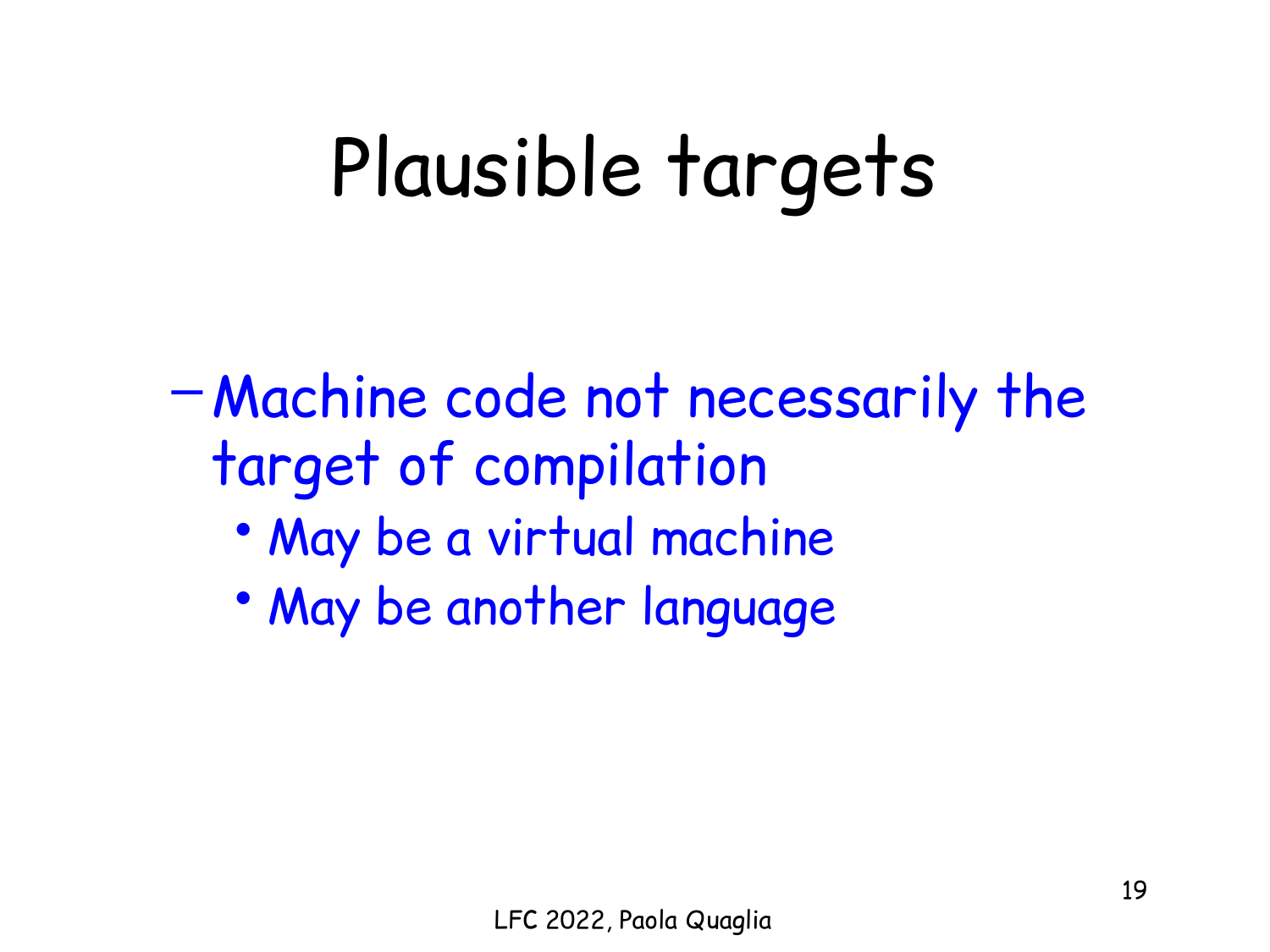

# Plausible targets

Machine code not necessarily the target of compilation
May be a virtual machine
May be another language

LFC 2022, Paola Quaglia
19